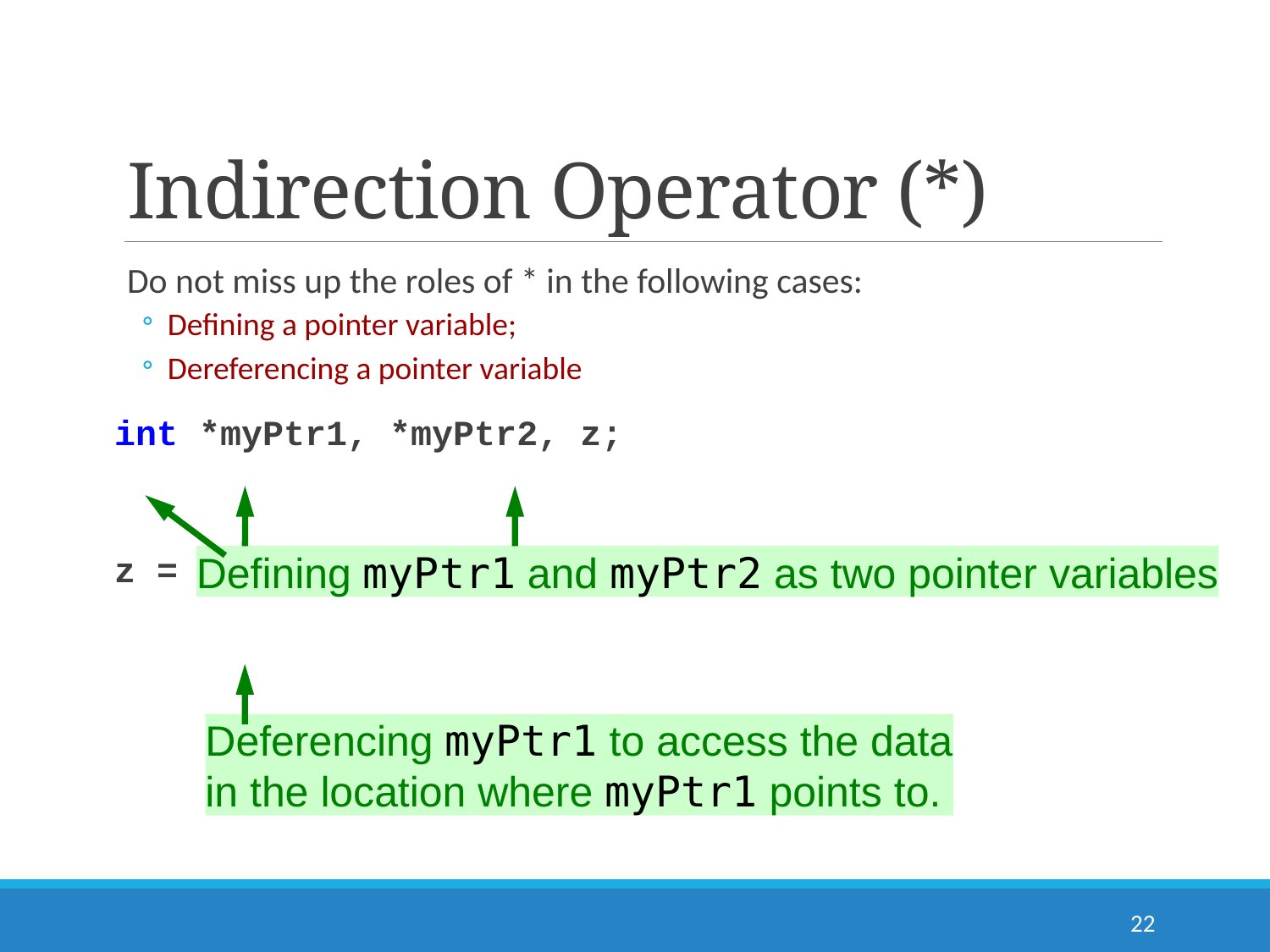

# Indirection Operator (*)
Do not miss up the roles of * in the following cases:
Defining a pointer variable;
Dereferencing a pointer variable
int *myPtr1, *myPtr2, z;

z = *myPtr1;

Defining myPtr1 and myPtr2 as two pointer variables

Deferencing myPtr1 to access the data
in the location where myPtr1 points to.
22